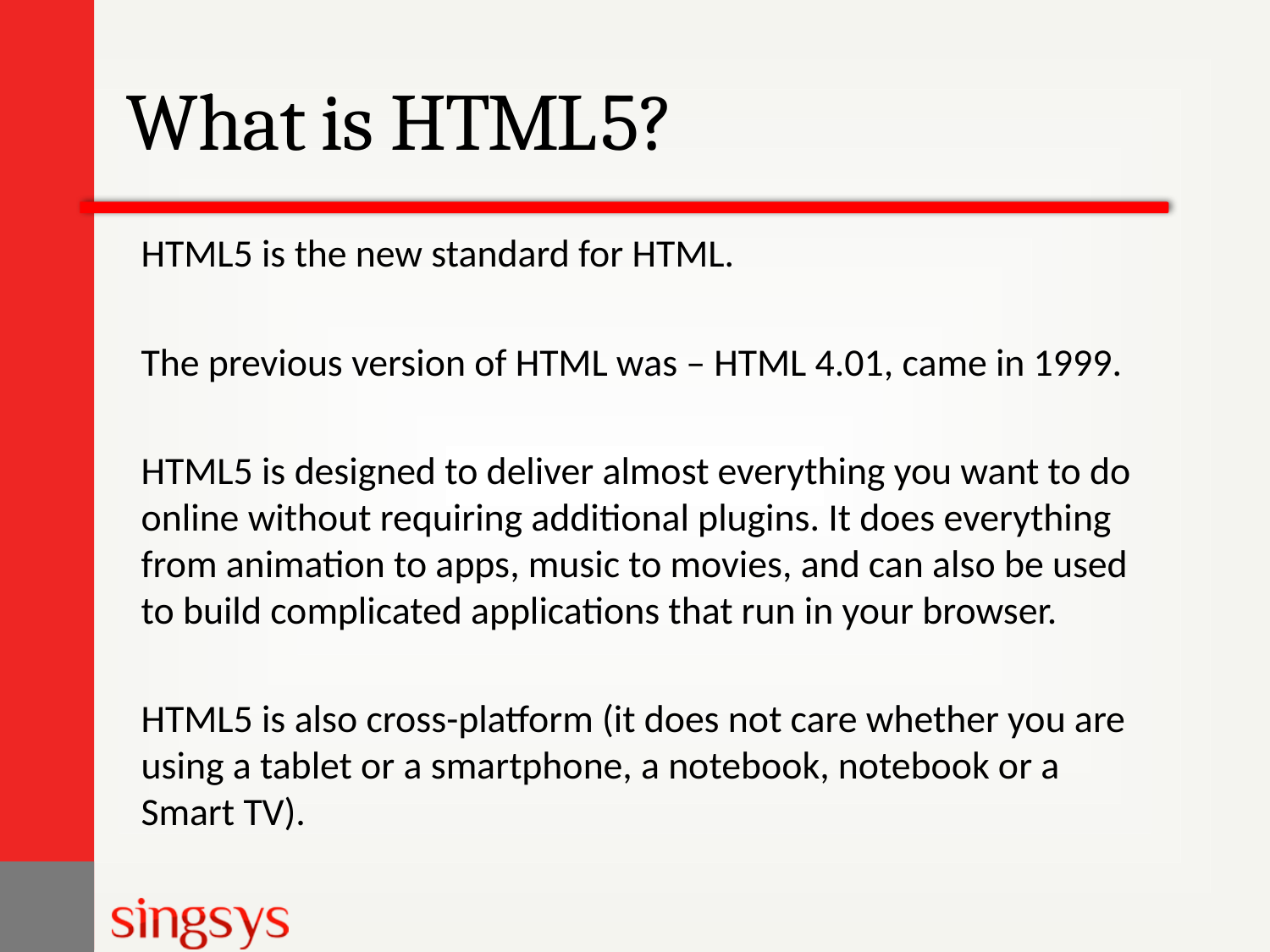

# What is HTML5?
HTML5 is the new standard for HTML.

The previous version of HTML was – HTML 4.01, came in 1999.

HTML5 is designed to deliver almost everything you want to do online without requiring additional plugins. It does everything from animation to apps, music to movies, and can also be used to build complicated applications that run in your browser.

HTML5 is also cross-platform (it does not care whether you are using a tablet or a smartphone, a notebook, notebook or a Smart TV).